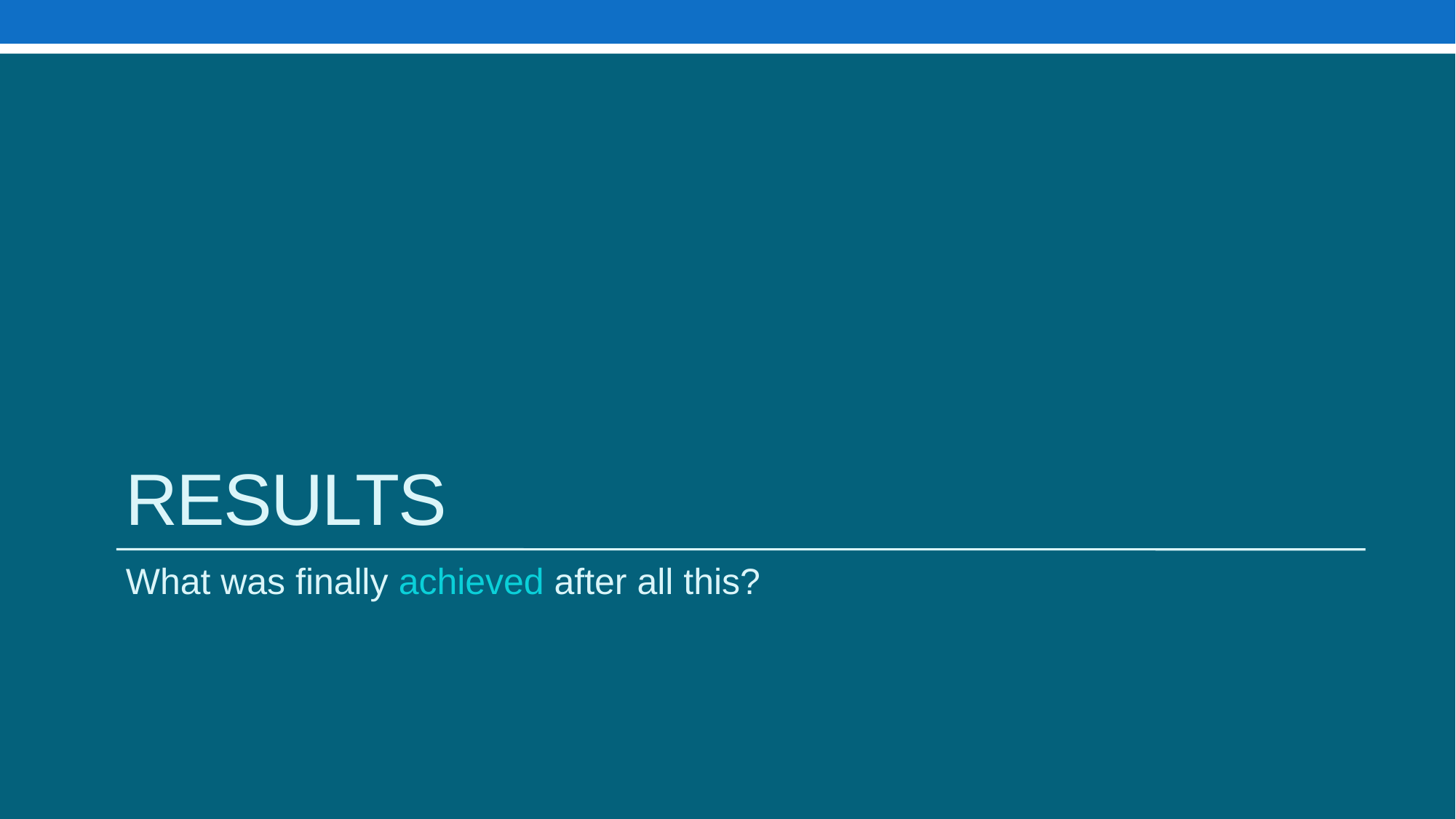

# Results
What was finally achieved after all this?